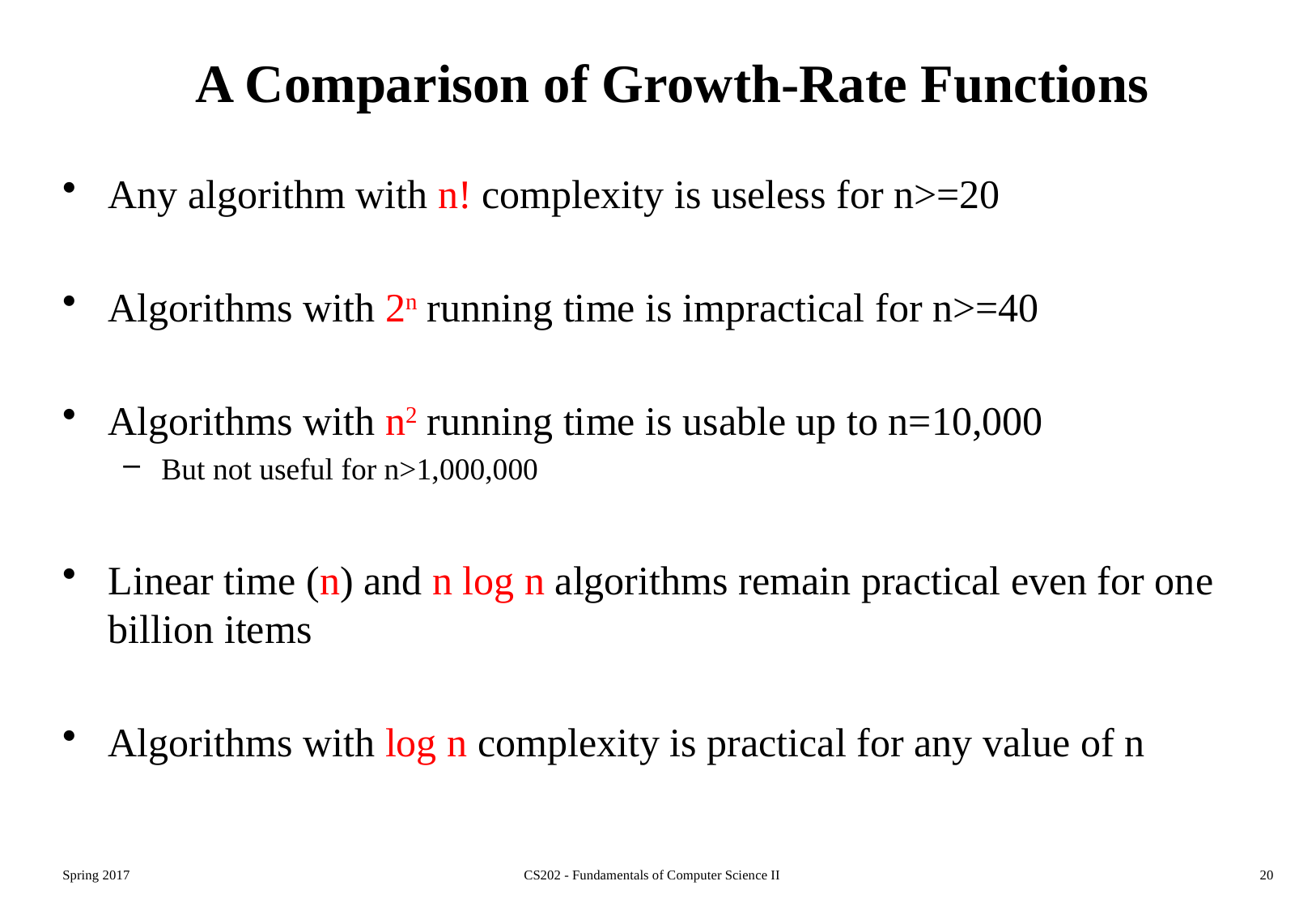

# A Comparison of Growth-Rate Functions
Any algorithm with n! complexity is useless for n>=20

Algorithms with 2n running time is impractical for n>=40

Algorithms with n2 running time is usable up to n=10,000
But not useful for n>1,000,000

Linear time (n) and n log n algorithms remain practical even for one billion items

Algorithms with log n complexity is practical for any value of n
Spring 2017
CS202 - Fundamentals of Computer Science II
20